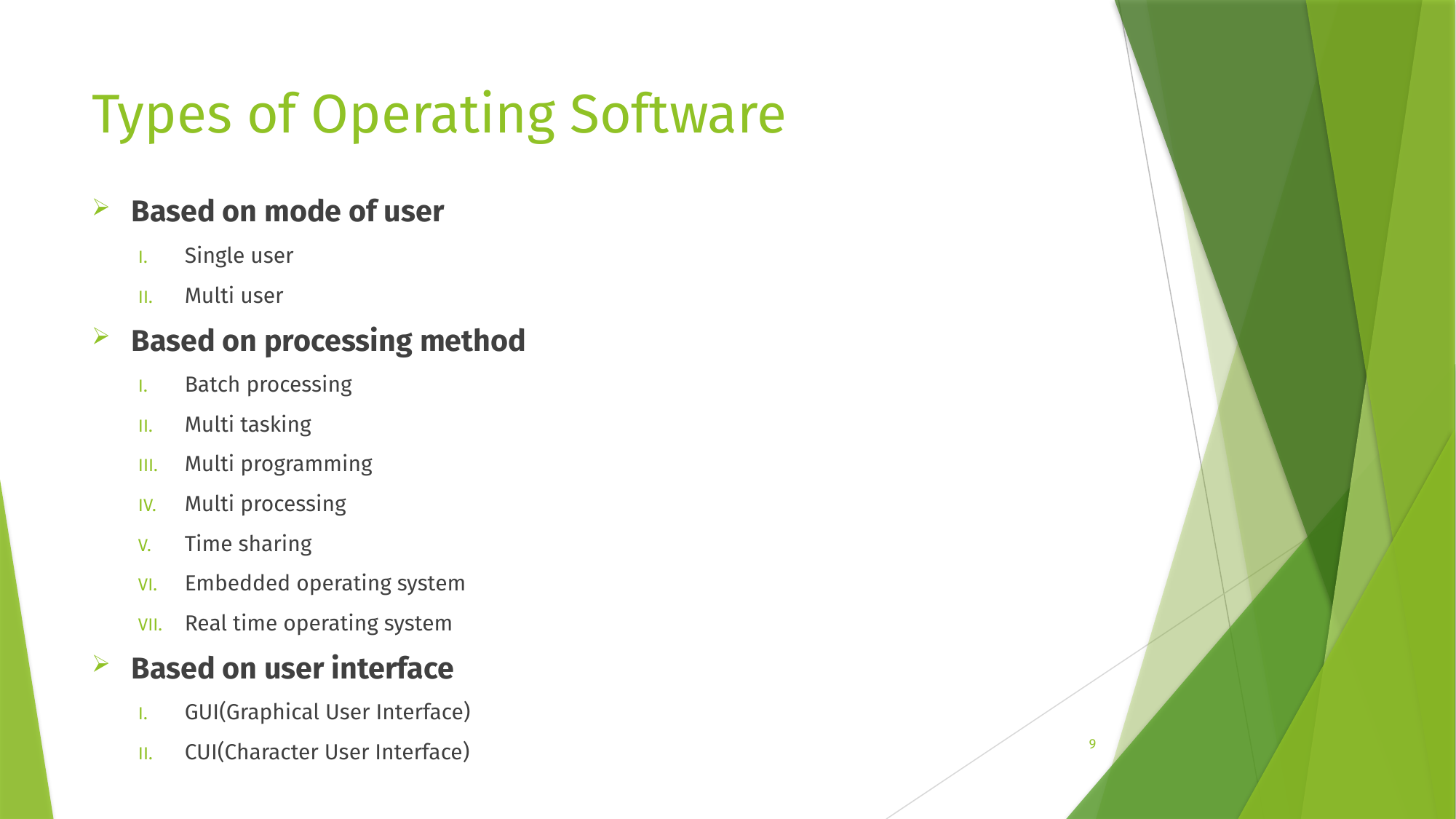

# Types of Operating Software
Based on mode of user
Single user
Multi user
Based on processing method
Batch processing
Multi tasking
Multi programming
Multi processing
Time sharing
Embedded operating system
Real time operating system
Based on user interface
GUI(Graphical User Interface)
CUI(Character User Interface)

9